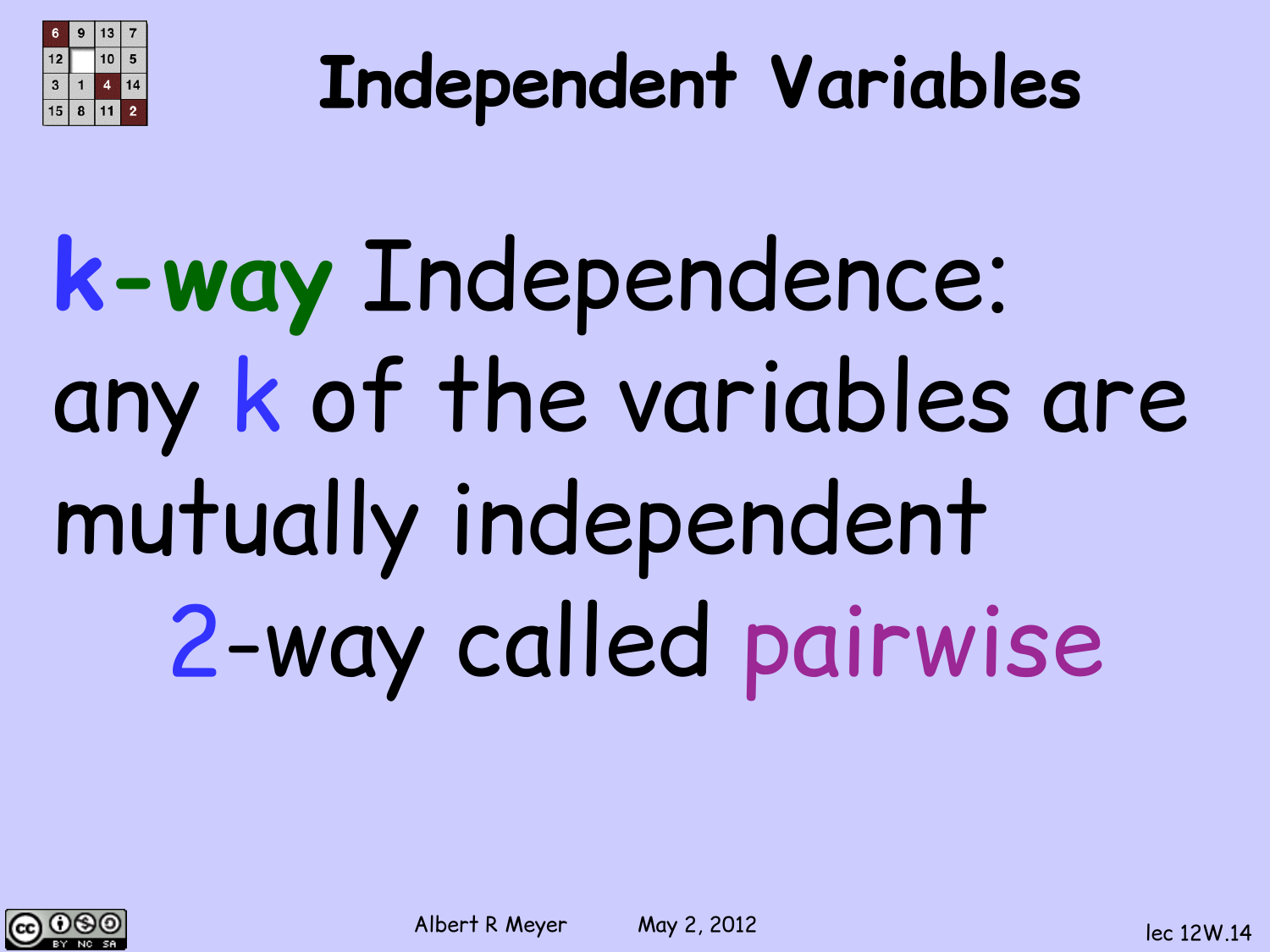

Independent Variables
k-way Independence:
any k of the variables are
mutually independent
2-way called pairwise
lec 12W.14